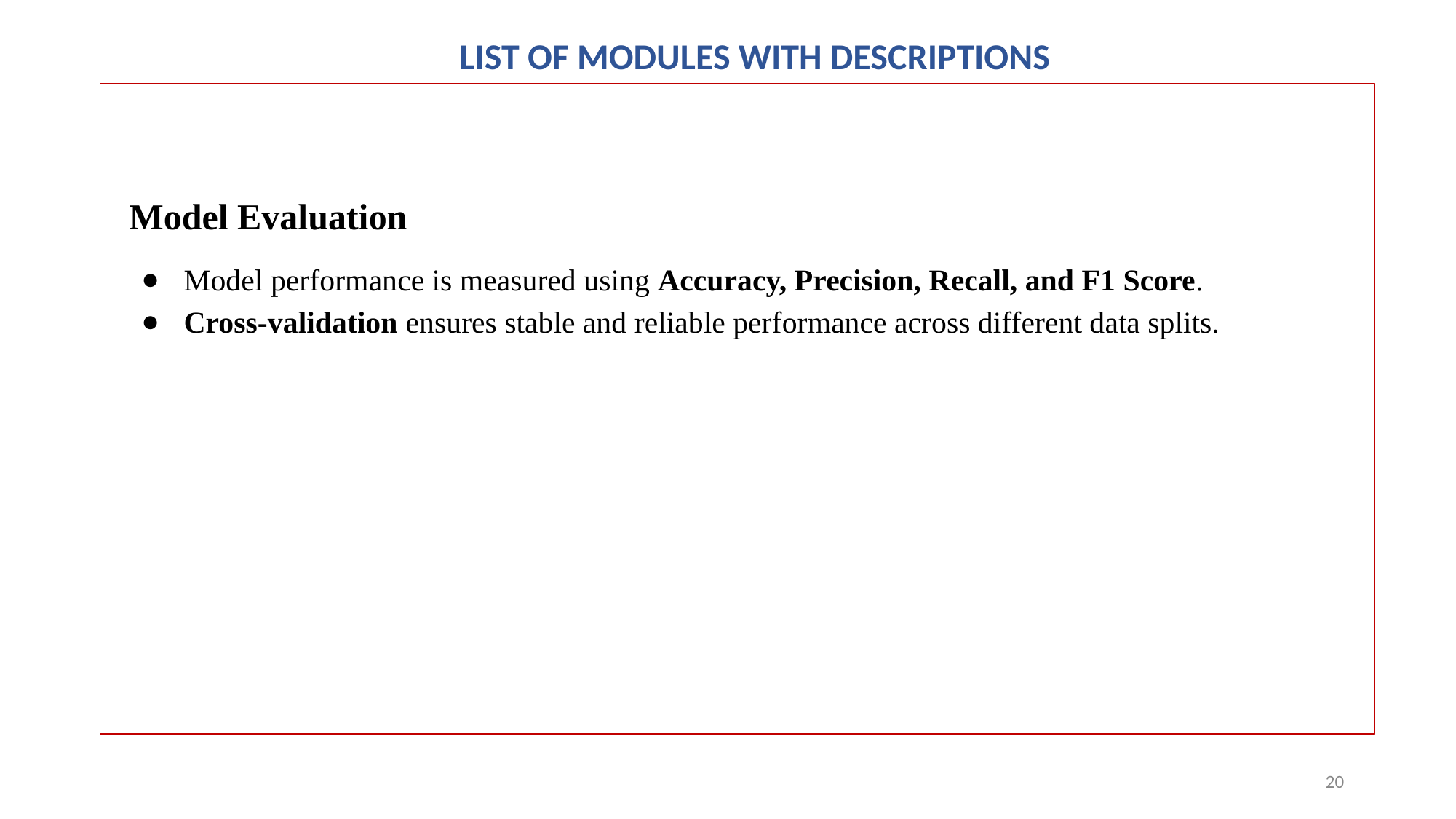

LIST OF MODULES WITH DESCRIPTIONS

Model Evaluation
Model performance is measured using Accuracy, Precision, Recall, and F1 Score.
Cross-validation ensures stable and reliable performance across different data splits.

20